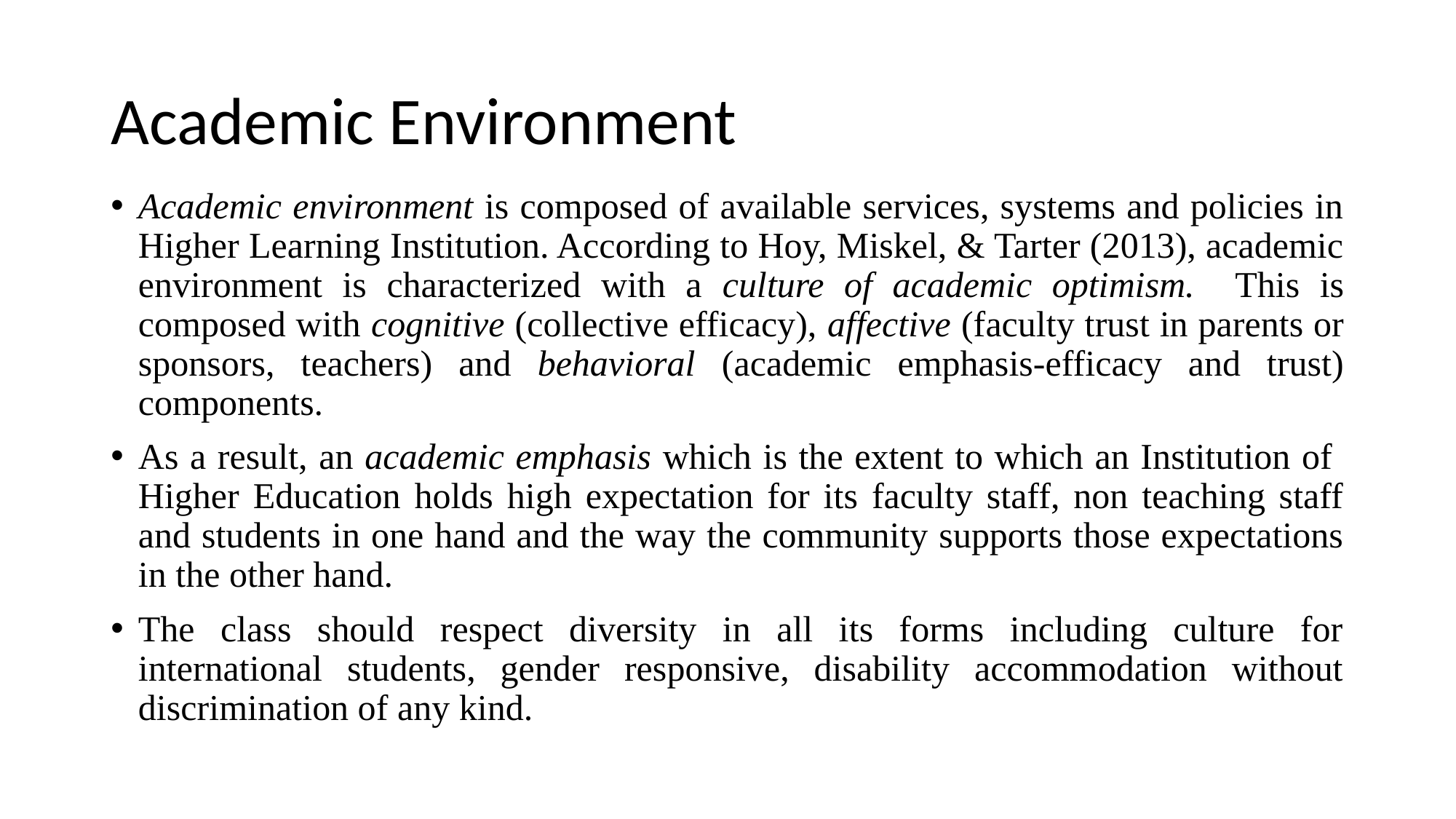

# Academic Environment
Academic environment is composed of available services, systems and policies in Higher Learning Institution. According to Hoy, Miskel, & Tarter (2013), academic environment is characterized with a culture of academic optimism.  This is composed with cognitive (collective efficacy), affective (faculty trust in parents or sponsors, teachers) and behavioral (academic emphasis-efficacy and trust) components.
As a result, an academic emphasis which is the extent to which an Institution of  Higher Education holds high expectation for its faculty staff, non teaching staff and students in one hand and the way the community supports those expectations in the other hand.
The class should respect diversity in all its forms including culture for international students, gender responsive, disability accommodation without discrimination of any kind.